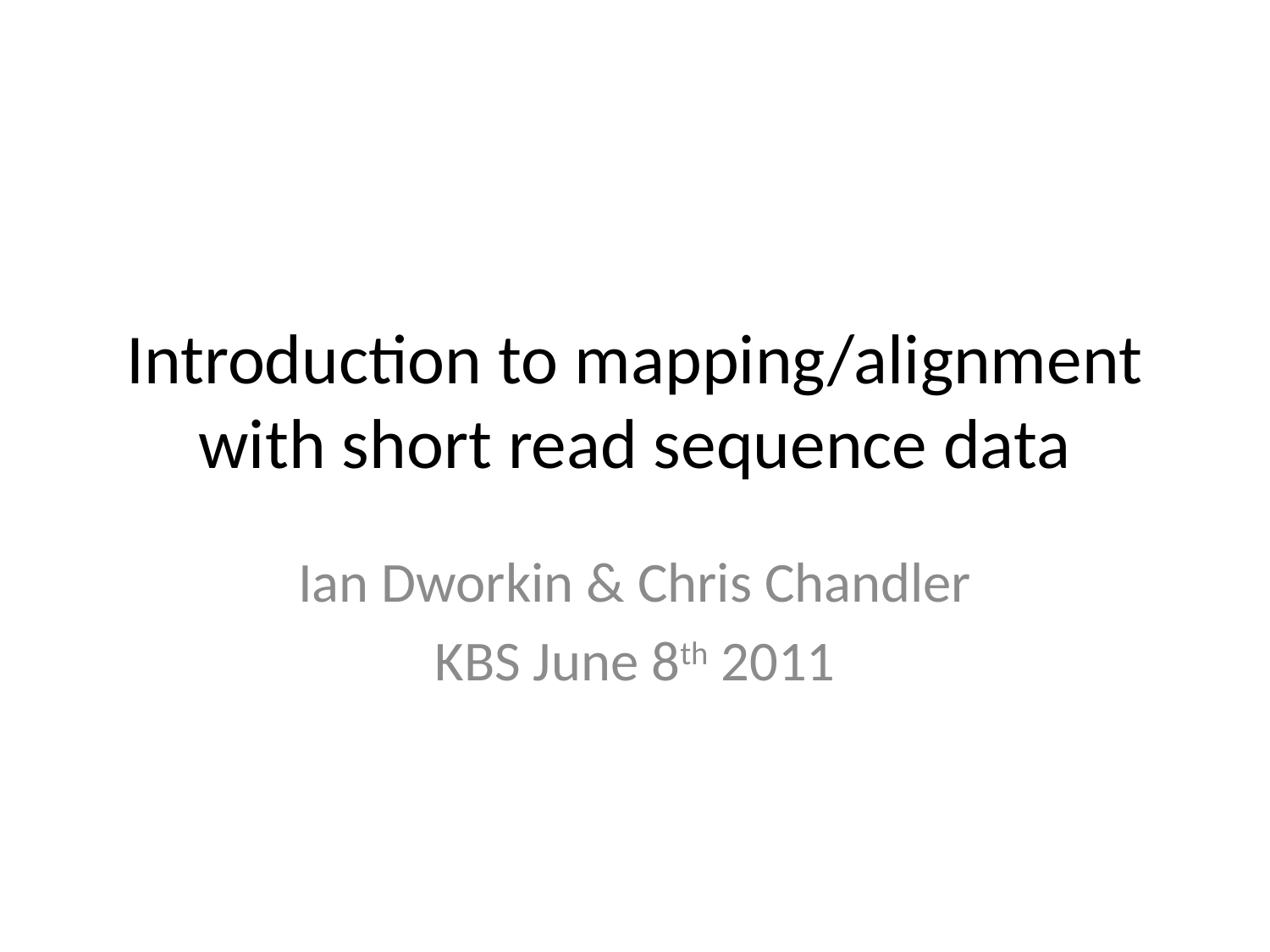

# Introduction to mapping/alignment with short read sequence data
Ian Dworkin & Chris Chandler
KBS June 8th 2011